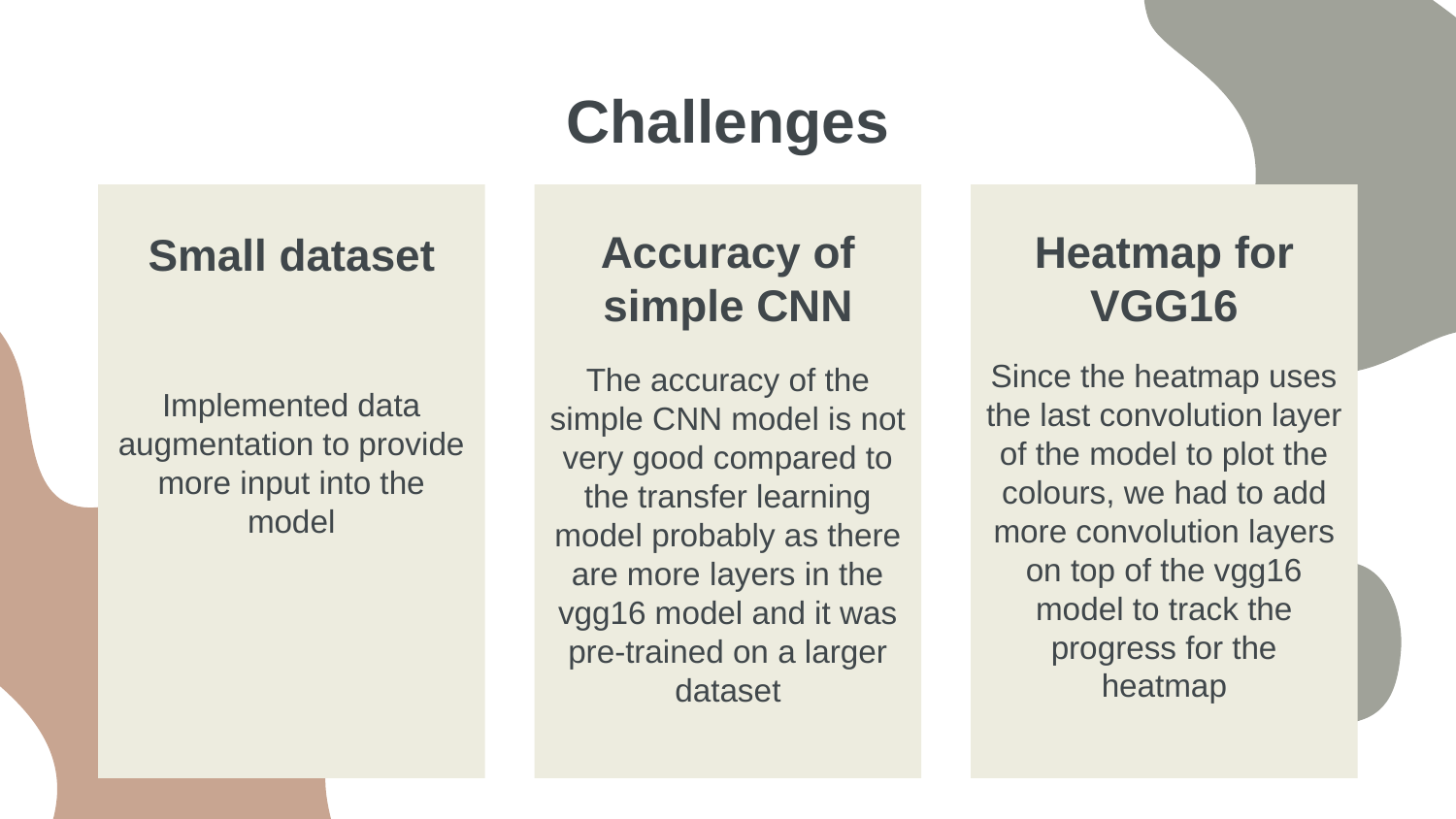

# Challenges

Small dataset
Accuracy of simple CNN
Heatmap for VGG16
The accuracy of the simple CNN model is not very good compared to the transfer learning model probably as there are more layers in the vgg16 model and it was pre-trained on a larger dataset
Since the heatmap uses the last convolution layer of the model to plot the colours, we had to add more convolution layers on top of the vgg16 model to track the progress for the heatmap
Implemented data augmentation to provide more input into the model